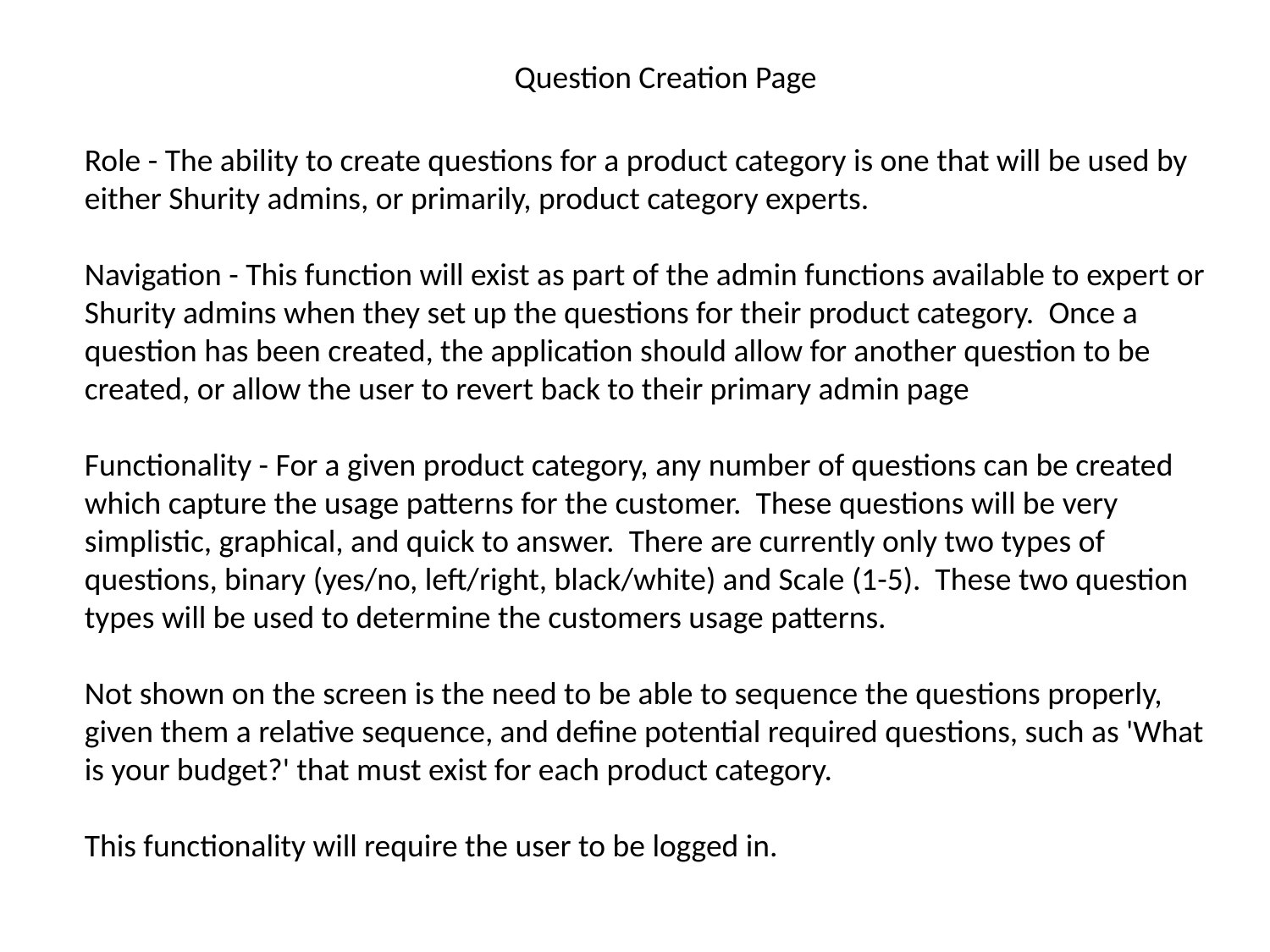

Question Creation Page

Role - The ability to create questions for a product category is one that will be used by either Shurity admins, or primarily, product category experts.

Navigation - This function will exist as part of the admin functions available to expert or Shurity admins when they set up the questions for their product category.  Once a question has been created, the application should allow for another question to be created, or allow the user to revert back to their primary admin page

Functionality - For a given product category, any number of questions can be created which capture the usage patterns for the customer.  These questions will be very simplistic, graphical, and quick to answer.  There are currently only two types of questions, binary (yes/no, left/right, black/white) and Scale (1-5).  These two question types will be used to determine the customers usage patterns.

Not shown on the screen is the need to be able to sequence the questions properly, given them a relative sequence, and define potential required questions, such as 'What is your budget?' that must exist for each product category.

This functionality will require the user to be logged in.